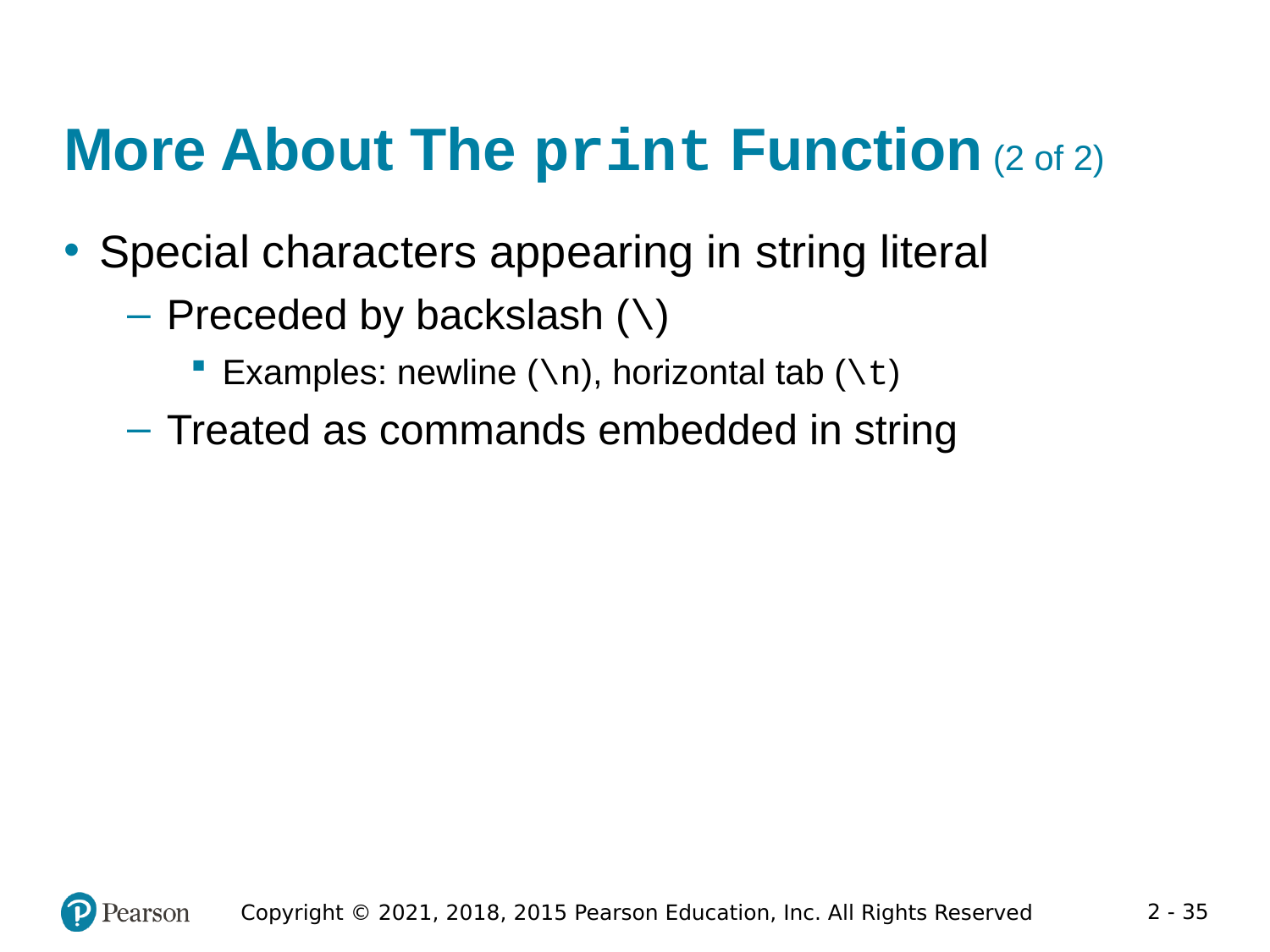

# More About The print Function (2 of 2)
Special characters appearing in string literal
Preceded by backslash (\)
Examples: newline (\n), horizontal tab (\t)
Treated as commands embedded in string